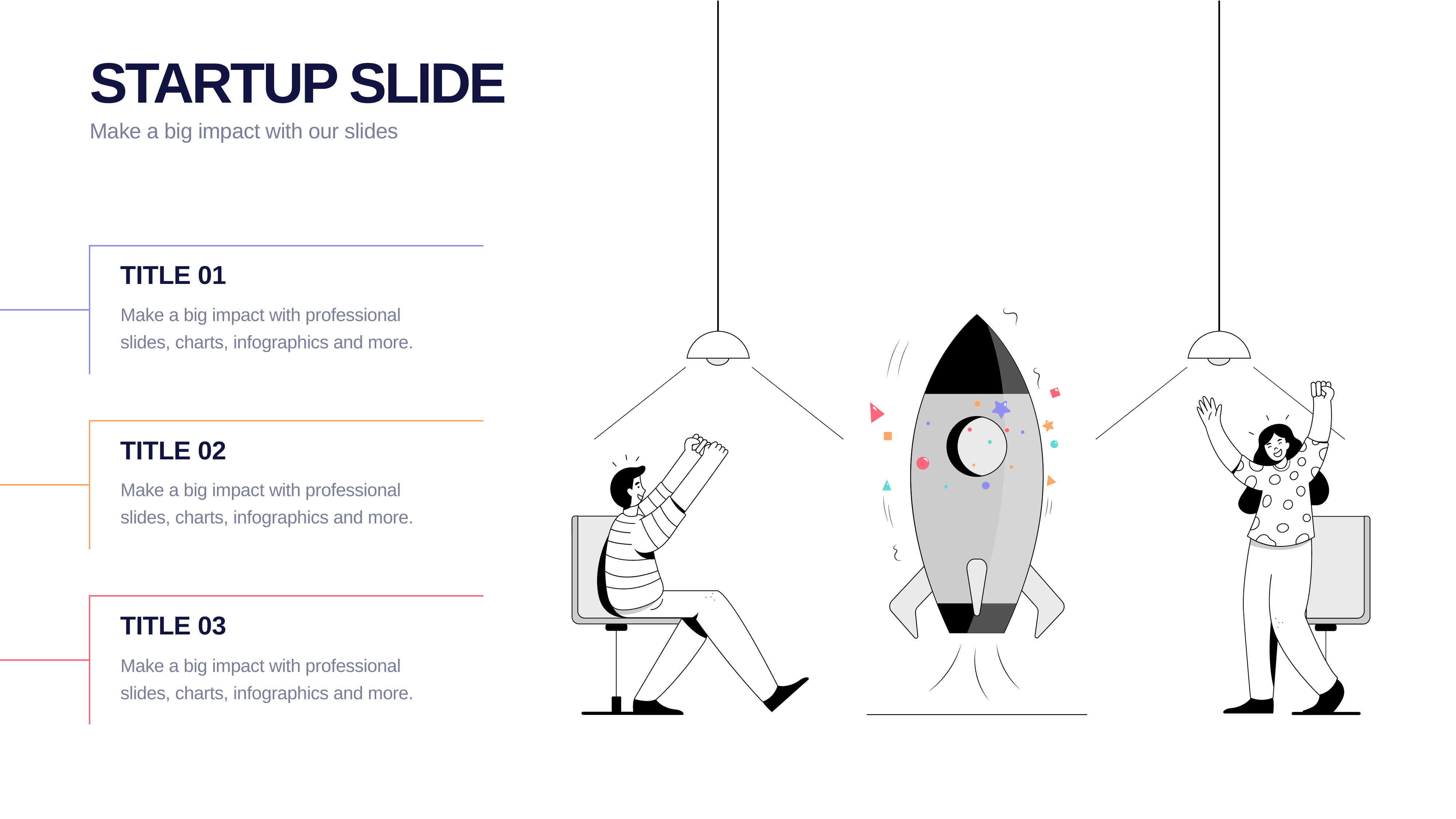

STARTUP SLIDE
Make a big impact with our slides

TITLE 01
Make a big impact with professional slides, charts, infographics and more.

TITLE 02
Make a big impact with professional slides, charts, infographics and more.

TITLE 03
Make a big impact with professional slides, charts, infographics and more.